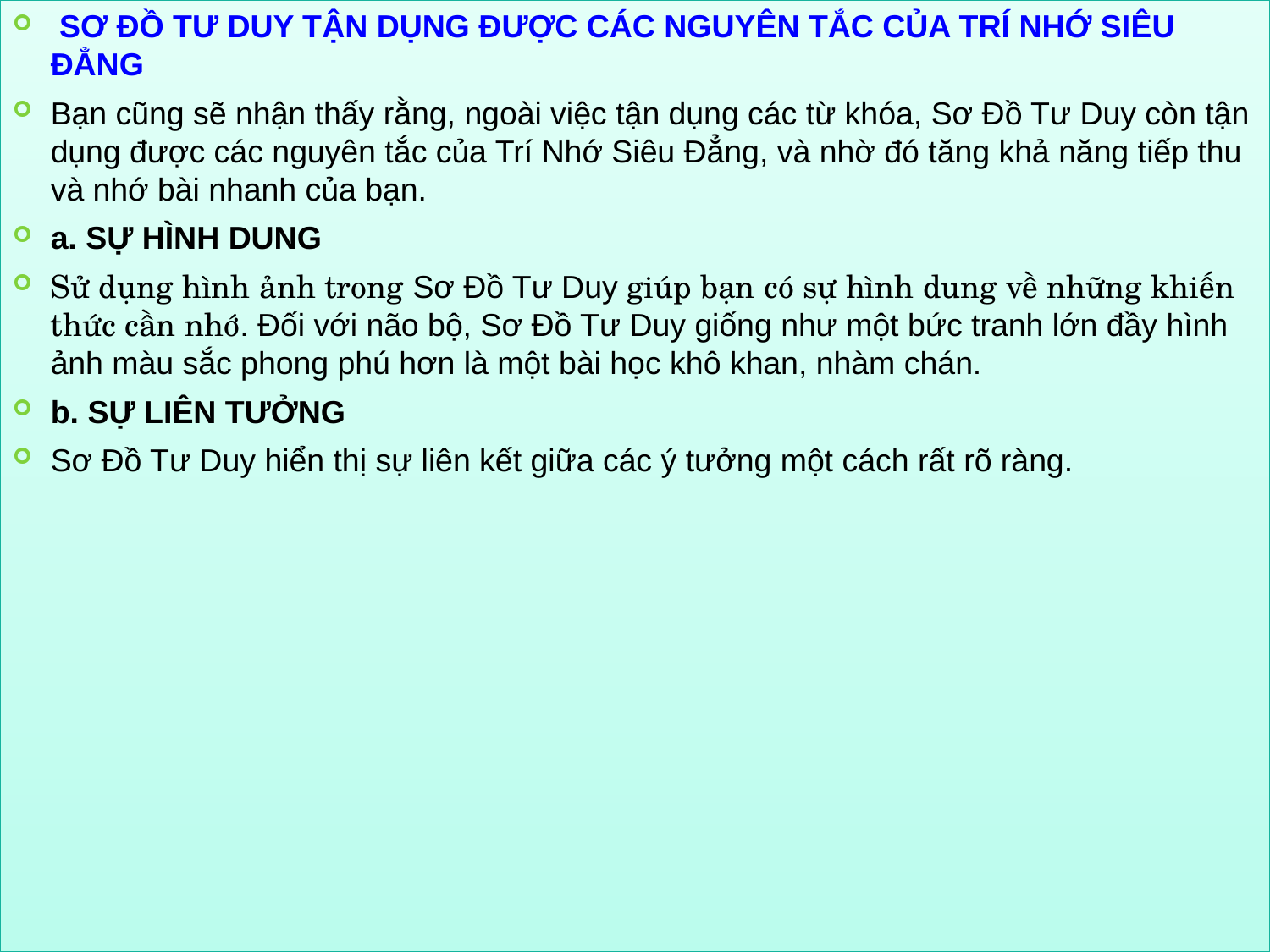

SƠ ĐỒ TƯ DUY TẬN DỤNG ĐƯỢC CÁC NGUYÊN TẮC CỦA TRÍ NHỚ SIÊU ĐẲNG
Bạn cũng sẽ nhận thấy rằng, ngoài việc tận dụng các từ khóa, Sơ Đồ Tư Duy còn tận dụng được các nguyên tắc của Trí Nhớ Siêu Đẳng, và nhờ đó tăng khả năng tiếp thu và nhớ bài nhanh của bạn.
a. SỰ HÌNH DUNG
Sử dụng hình ảnh trong Sơ Đồ Tư Duy giúp bạn có sự hình dung về những khiến thức cần nhớ. Đối với não bộ, Sơ Đồ Tư Duy giống như một bức tranh lớn đầy hình ảnh màu sắc phong phú hơn là một bài học khô khan, nhàm chán.
b. SỰ LIÊN TƯỞNG
Sơ Đồ Tư Duy hiển thị sự liên kết giữa các ý tưởng một cách rất rõ ràng.
#